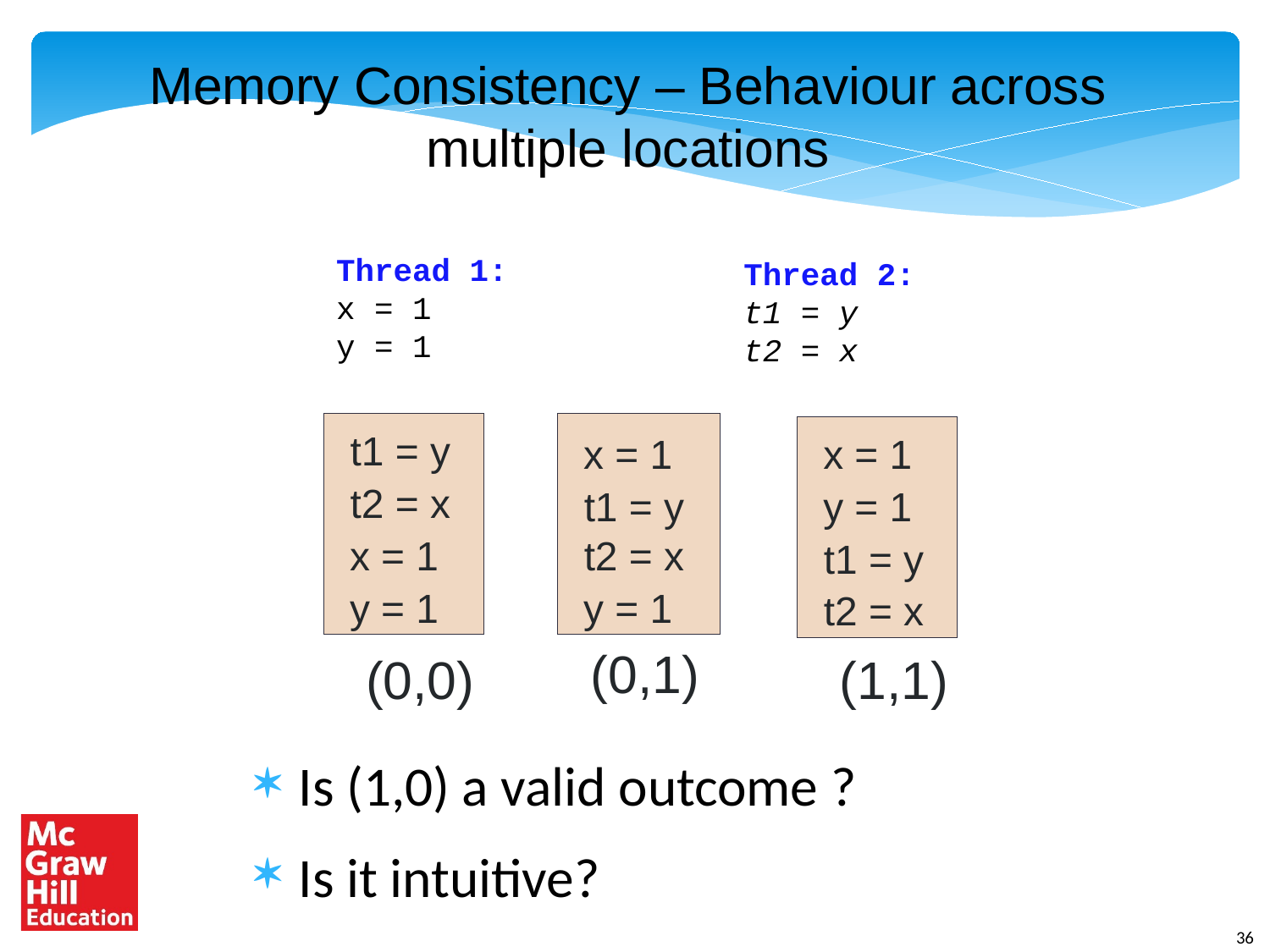

Memory Consistency – Behaviour across multiple locations
Thread 1:
x = 1
y = 1

Thread 2:
t1 = y
t2 = x

t1 = y
x = 1
x = 1
t2 = x
t1 = y
y = 1
x = 1
t2 = x
t1 = y
y = 1
y = 1
t2 = x
(0,1)
(0,0)
(1,1)
Is (1,0) a valid outcome ?
Is it intuitive?